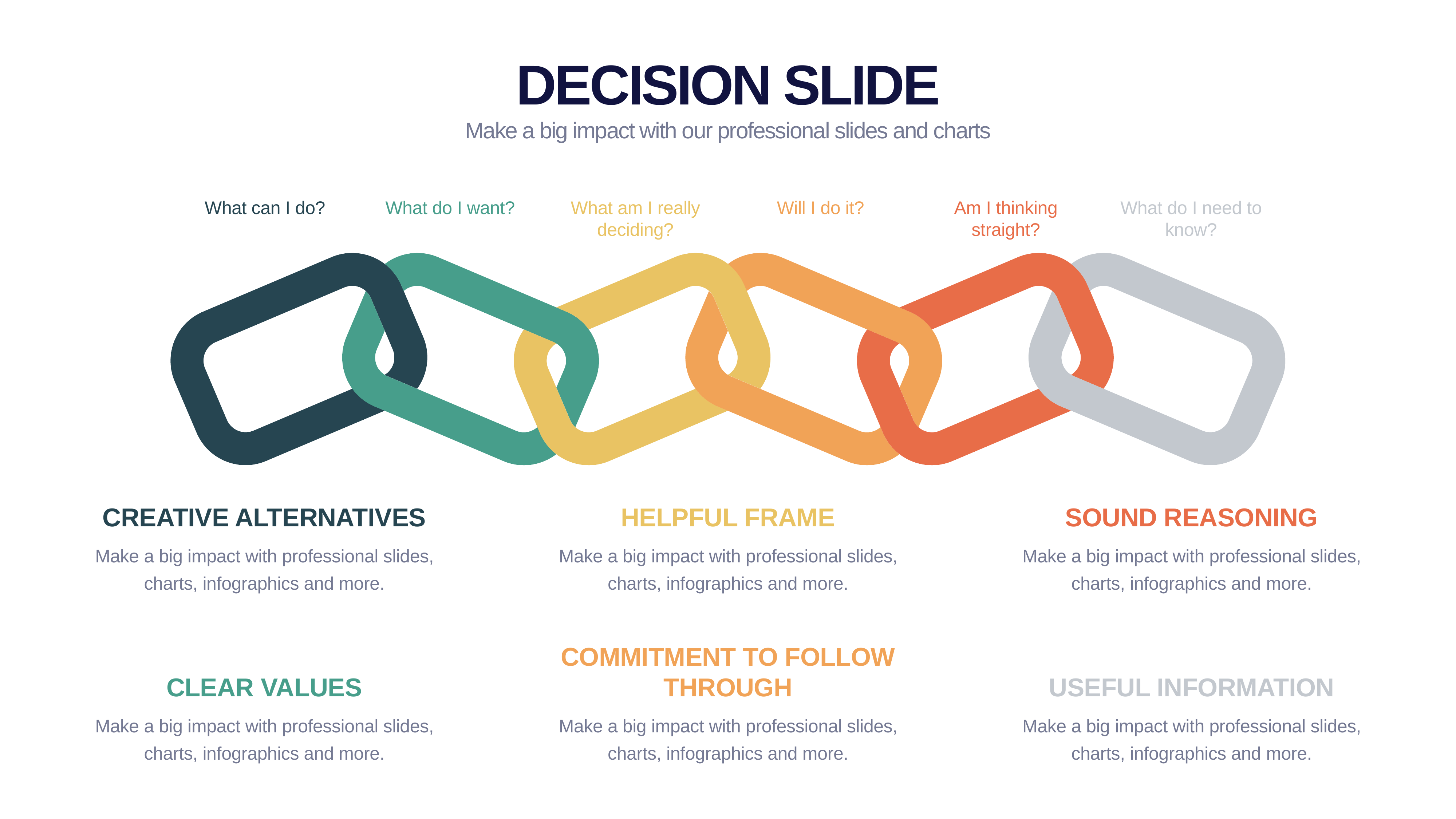

DECISION SLIDE
Make a big impact with our professional slides and charts
What can I do?
What do I want?
What am I really deciding?
Will I do it?
Am I thinking straight?
What do I need to know?

CREATIVE ALTERNATIVES
HELPFUL FRAME
SOUND REASONING
Make a big impact with professional slides, charts, infographics and more.
Make a big impact with professional slides, charts, infographics and more.
Make a big impact with professional slides, charts, infographics and more.
COMMITMENT TO FOLLOW THROUGH
CLEAR VALUES
USEFUL INFORMATION
Make a big impact with professional slides, charts, infographics and more.
Make a big impact with professional slides, charts, infographics and more.
Make a big impact with professional slides, charts, infographics and more.